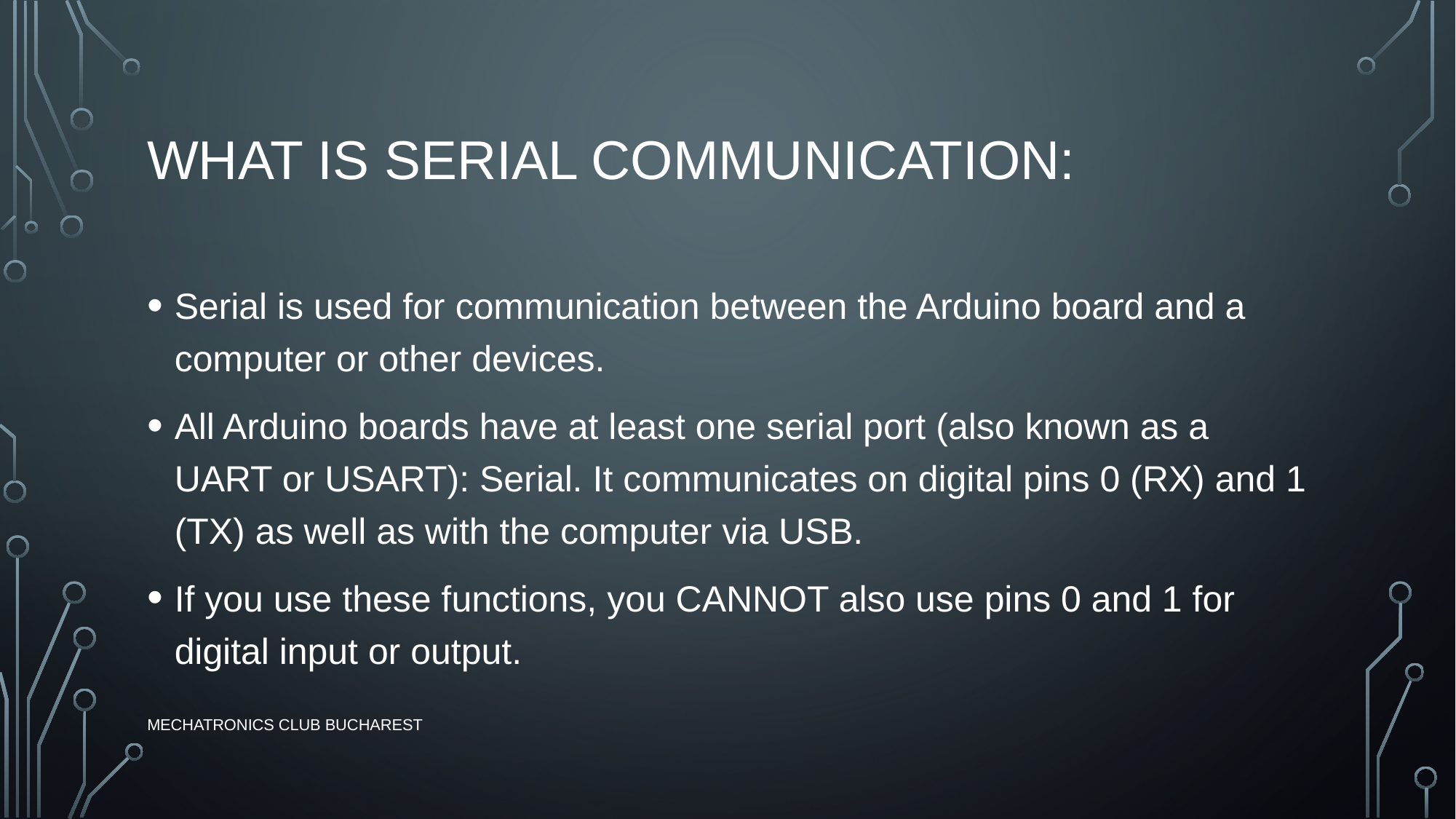

# WHAT IS SERIAL COMMUNICATION:
Serial is used for communication between the Arduino board and a computer or other devices.
All Arduino boards have at least one serial port (also known as a UART or USART): Serial. It communicates on digital pins 0 (RX) and 1 (TX) as well as with the computer via USB.
If you use these functions, you CANNOT also use pins 0 and 1 for digital input or output.
Mechatronics Club Bucharest